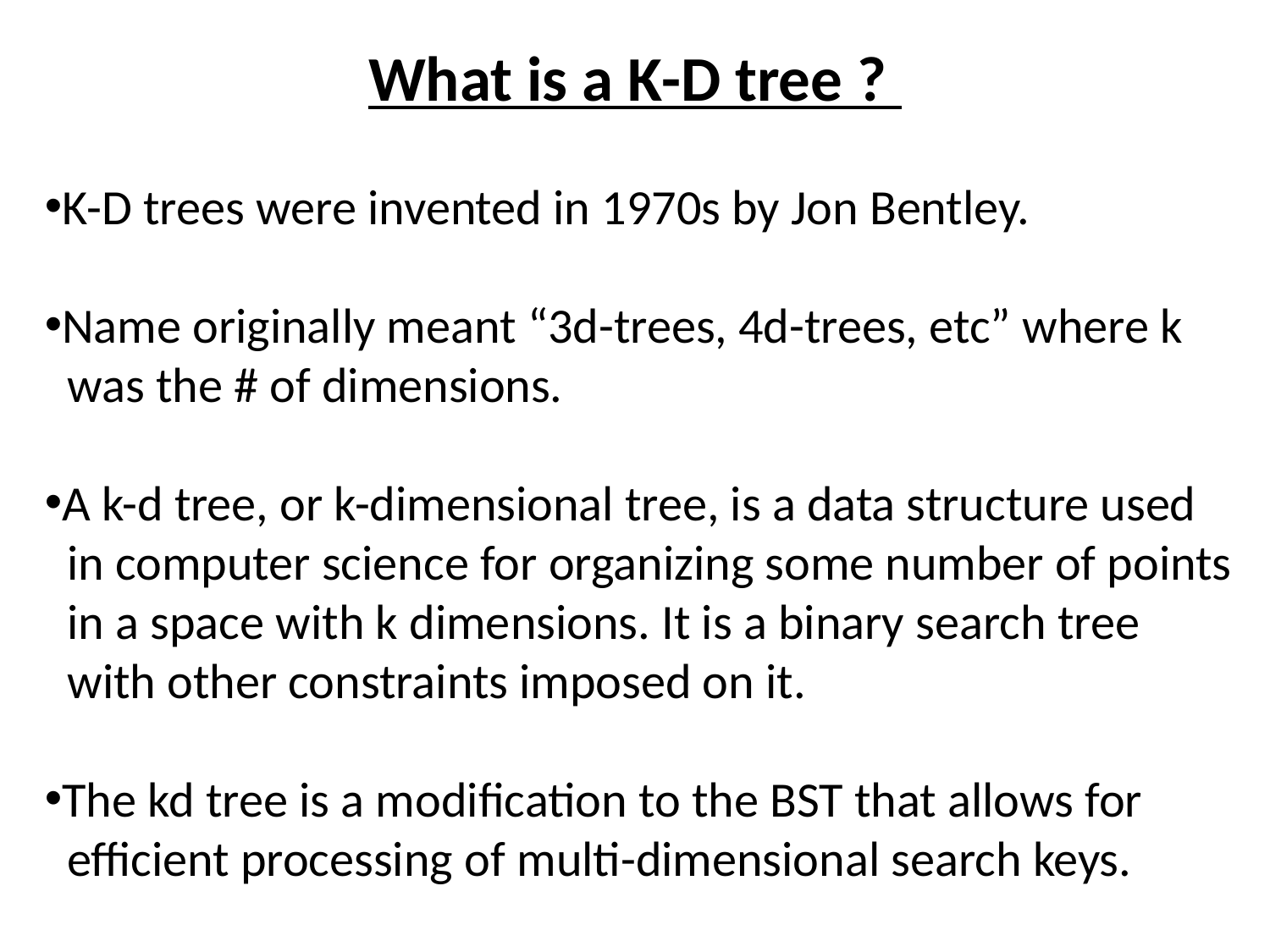

What is a K-D tree ?
K-D trees were invented in 1970s by Jon Bentley.

Name originally meant “3d-trees, 4d-trees, etc” where k
  was the # of dimensions.

A k-d tree, or k-dimensional tree, is a data structure used
  in computer science for organizing some number of points
  in a space with k dimensions. It is a binary search tree
  with other constraints imposed on it.

The kd tree is a modification to the BST that allows for
  efficient processing of multi-dimensional search keys.